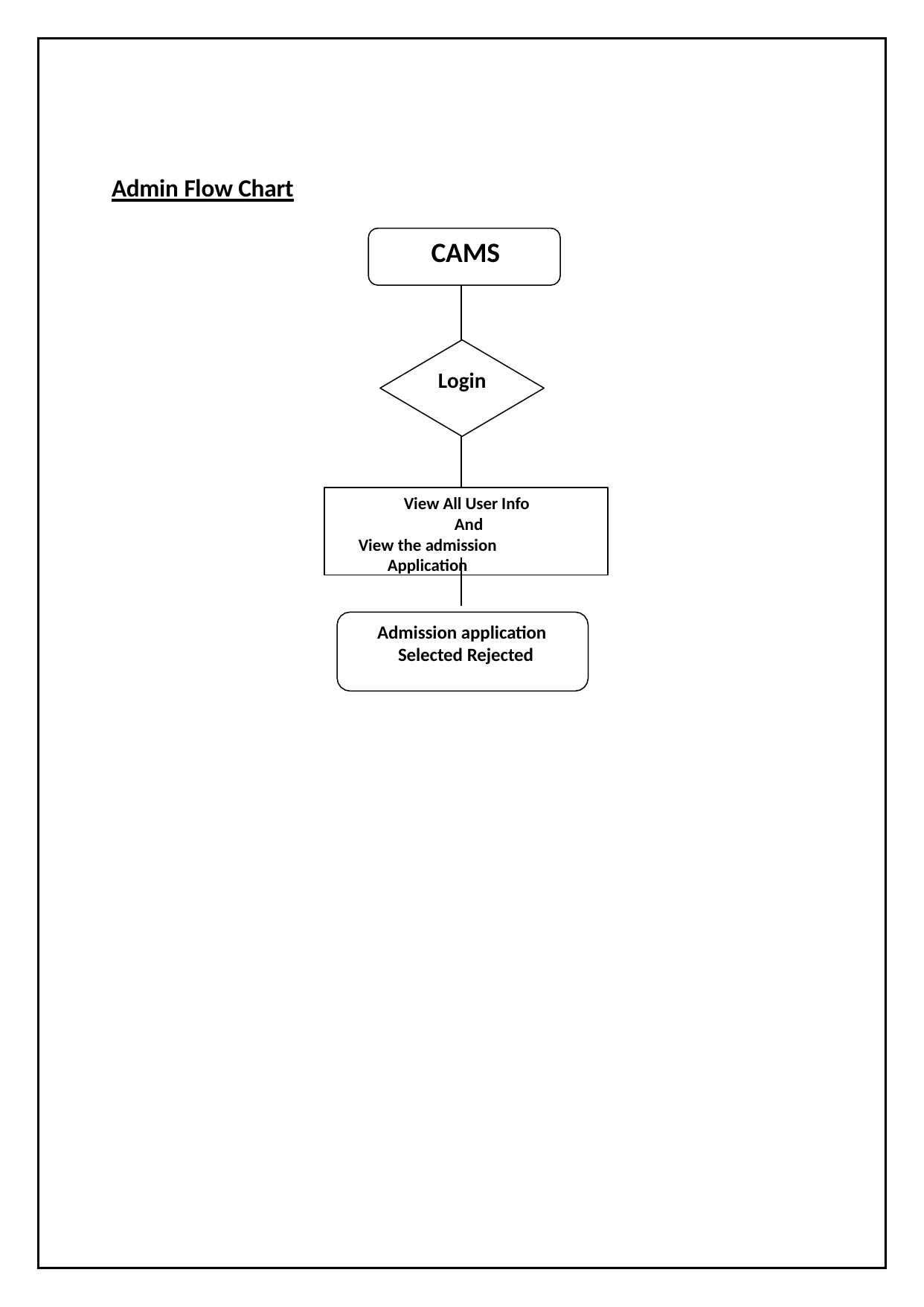

Admin Flow Chart

CAMS

Login

View All User Info  And
View the admission Application

Admission application  Selected Rejected